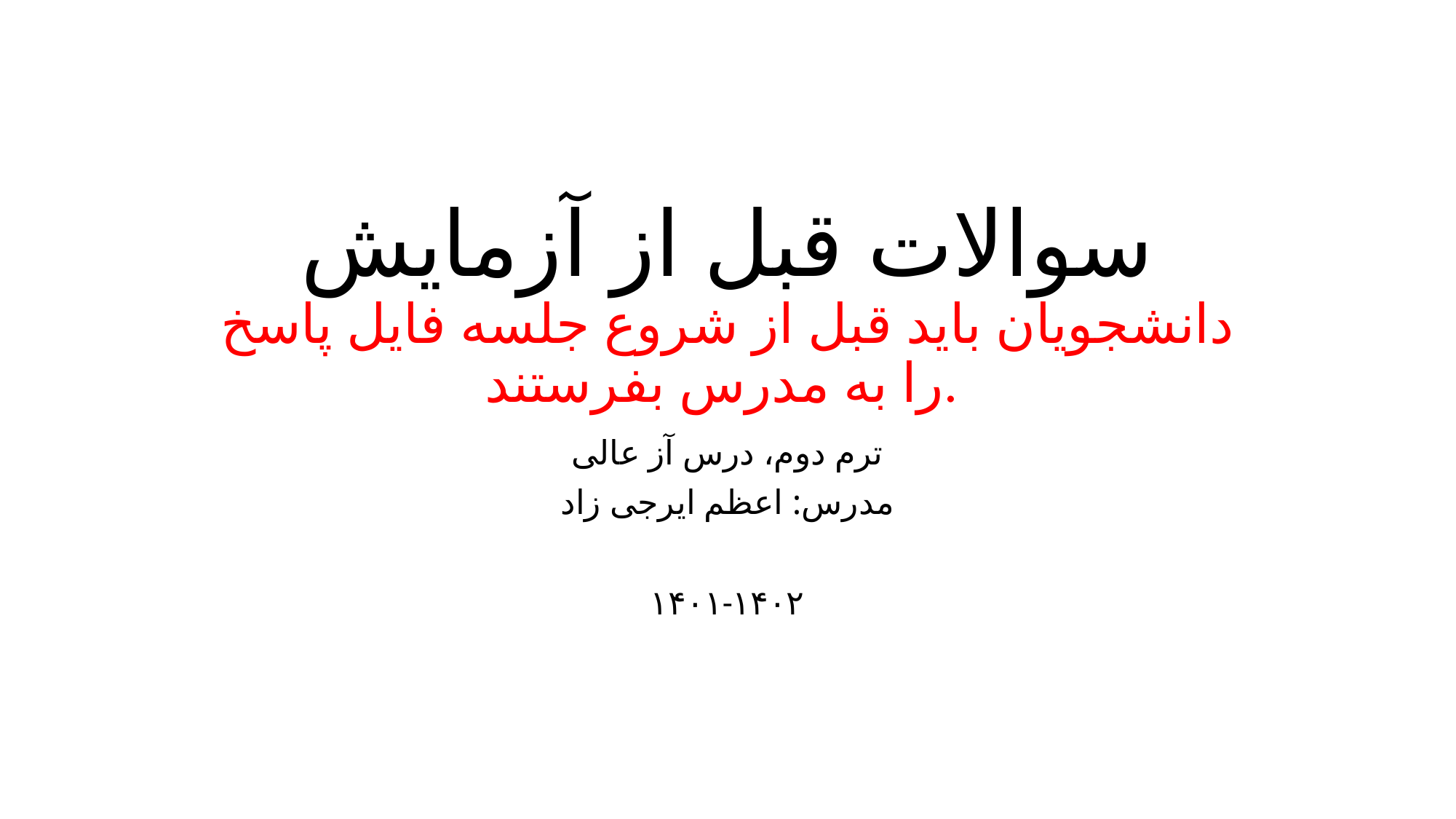

# سوالات قبل از آزمایش دانشجویان باید قبل از شروع جلسه فایل پاسخ را به مدرس بفرستند.
ترم دوم، درس آز عالی
مدرس: اعظم ایرجی زاد

۱۴۰۱-۱۴۰۲